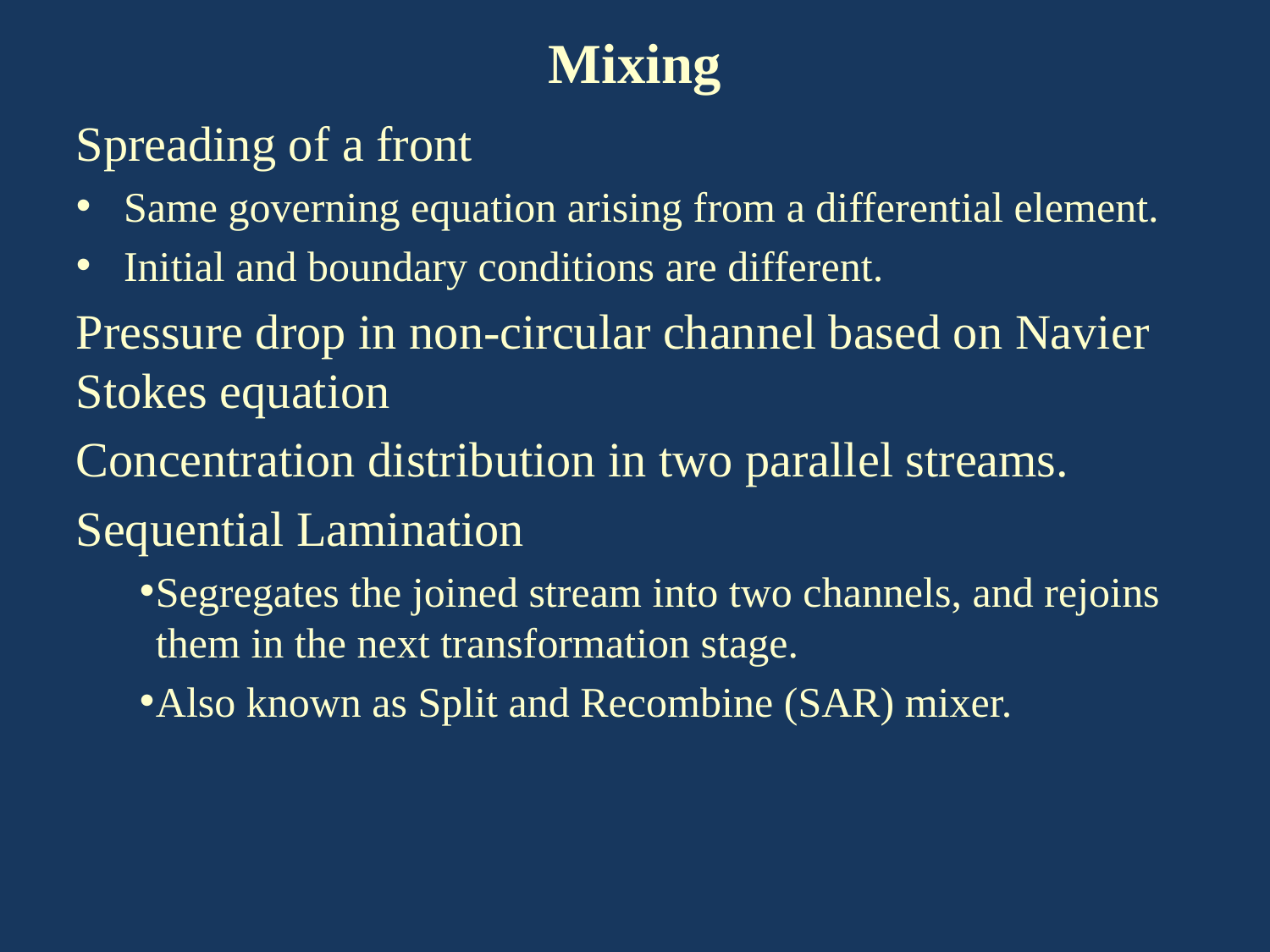

Mixing
Spreading of a front
Same governing equation arising from a differential element.
Initial and boundary conditions are different.
Pressure drop in non-circular channel based on Navier Stokes equation
Concentration distribution in two parallel streams.
Sequential Lamination
Segregates the joined stream into two channels, and rejoins them in the next transformation stage.
Also known as Split and Recombine (SAR) mixer.